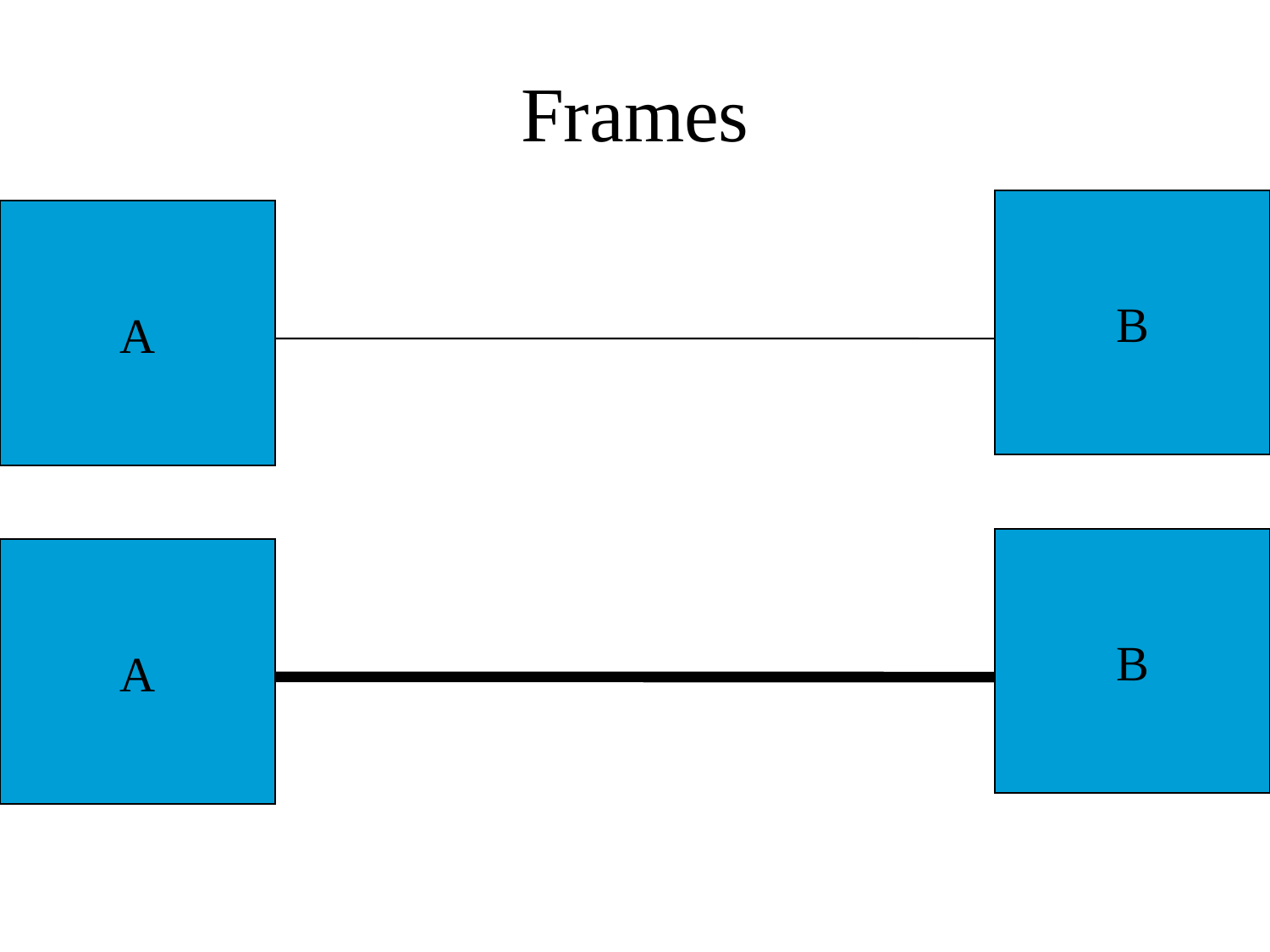

# Frames
B
A

OK + NEXT

B
A

OK+
NEXT